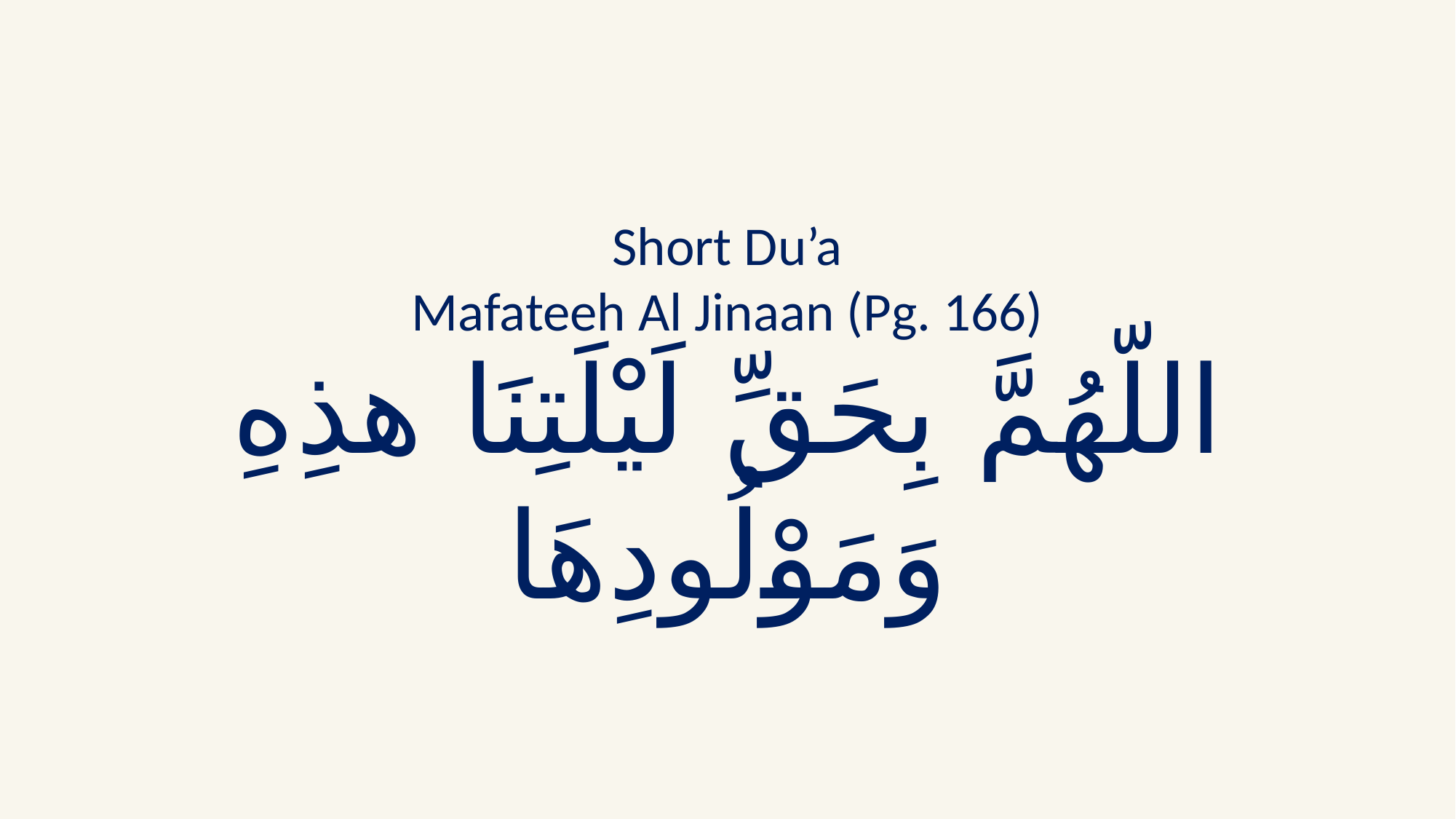

Short Du’a
Mafateeh Al Jinaan (Pg. 166)
# اللّهُمَّ بِحَقِّ لَيْلَتِنَا هذِهِ وَمَوْلُودِهَا